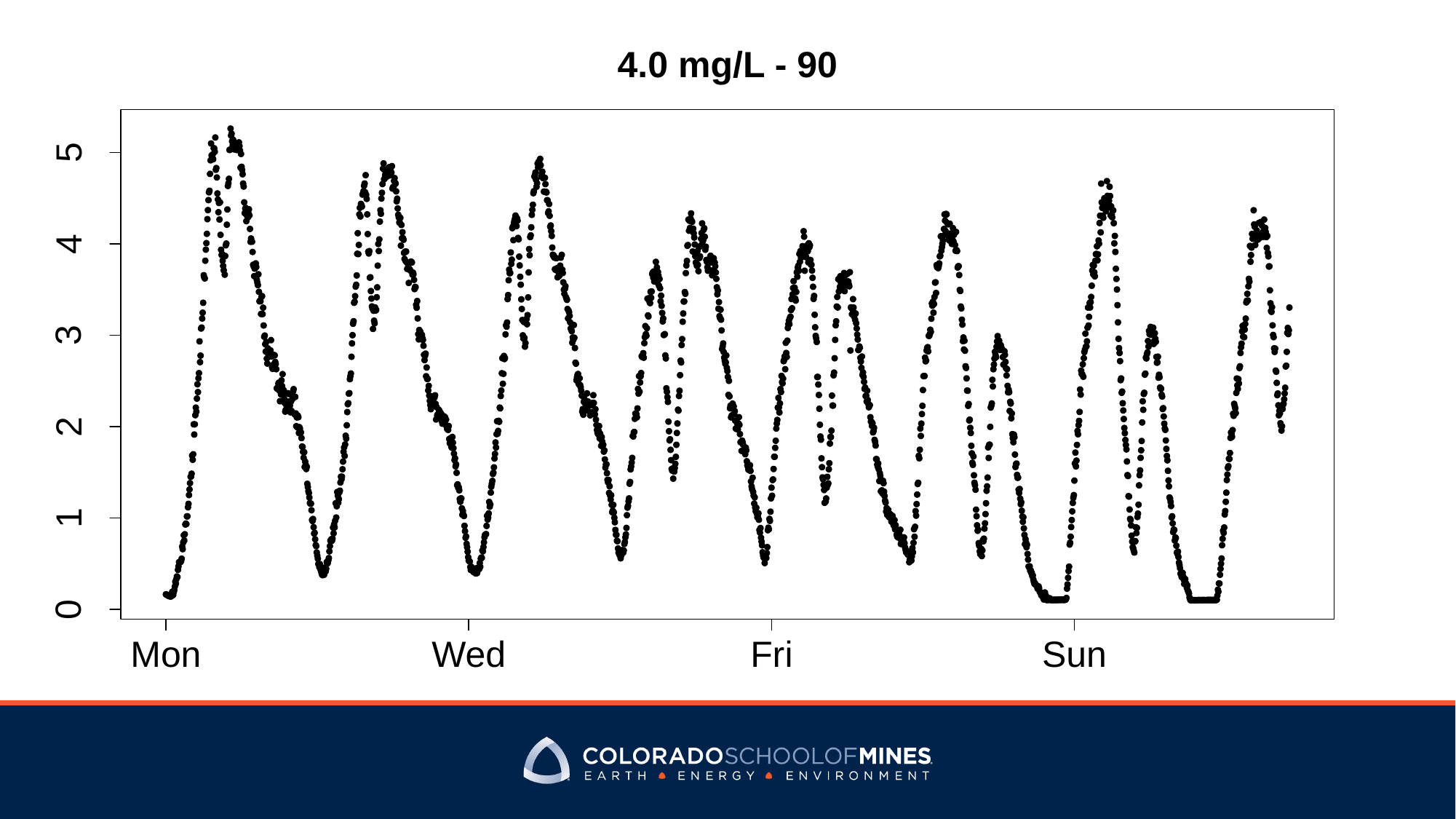

4.0 mg/L - 90

5

4

3

2

1

0

Sun
Mon
Wed
Fri